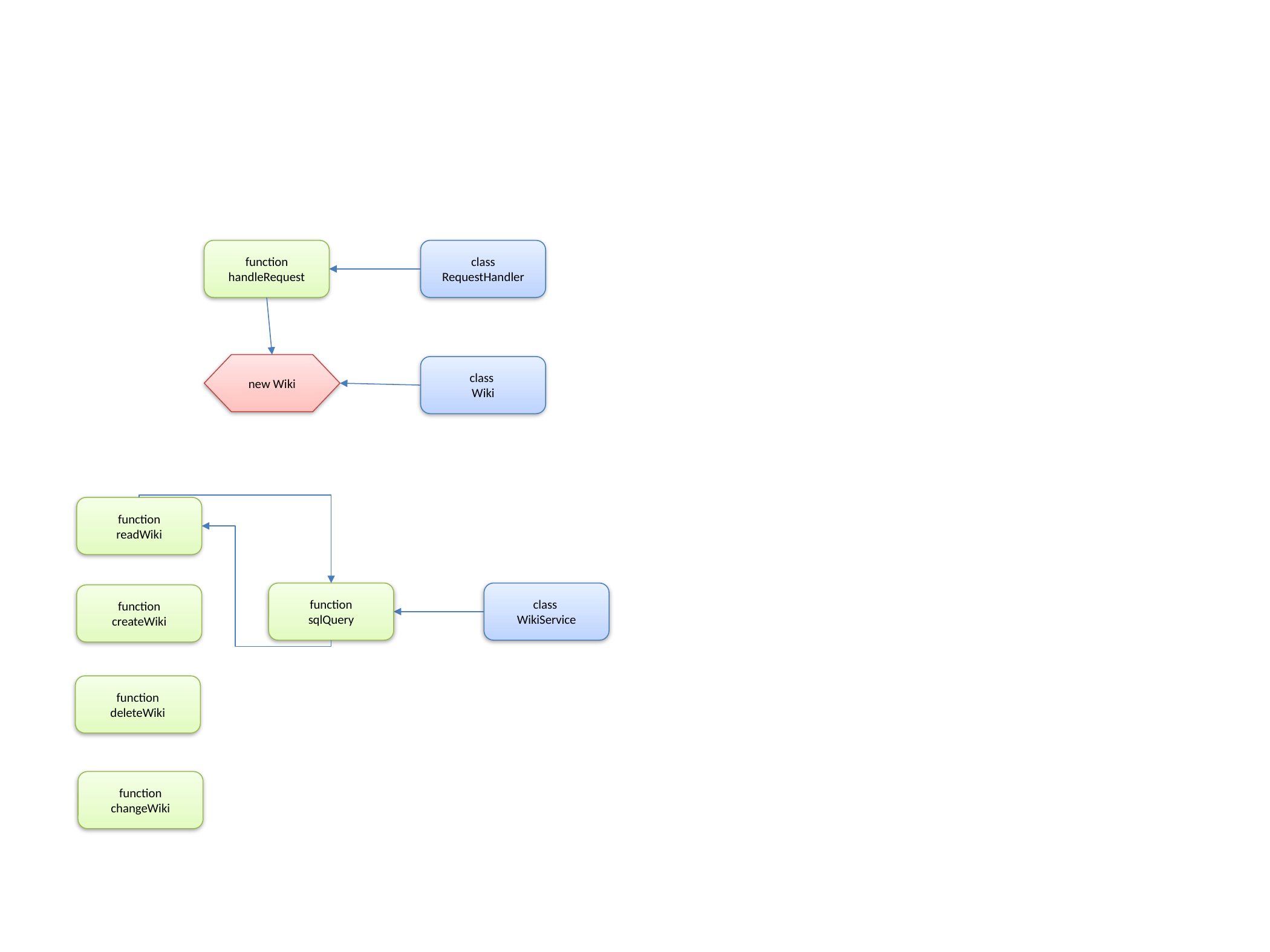

function
handleRequest
class
RequestHandler
new Wiki
class
Wiki
function
readWiki
function
sqlQuery
class
WikiService
function
createWiki
function
deleteWiki
function
changeWiki